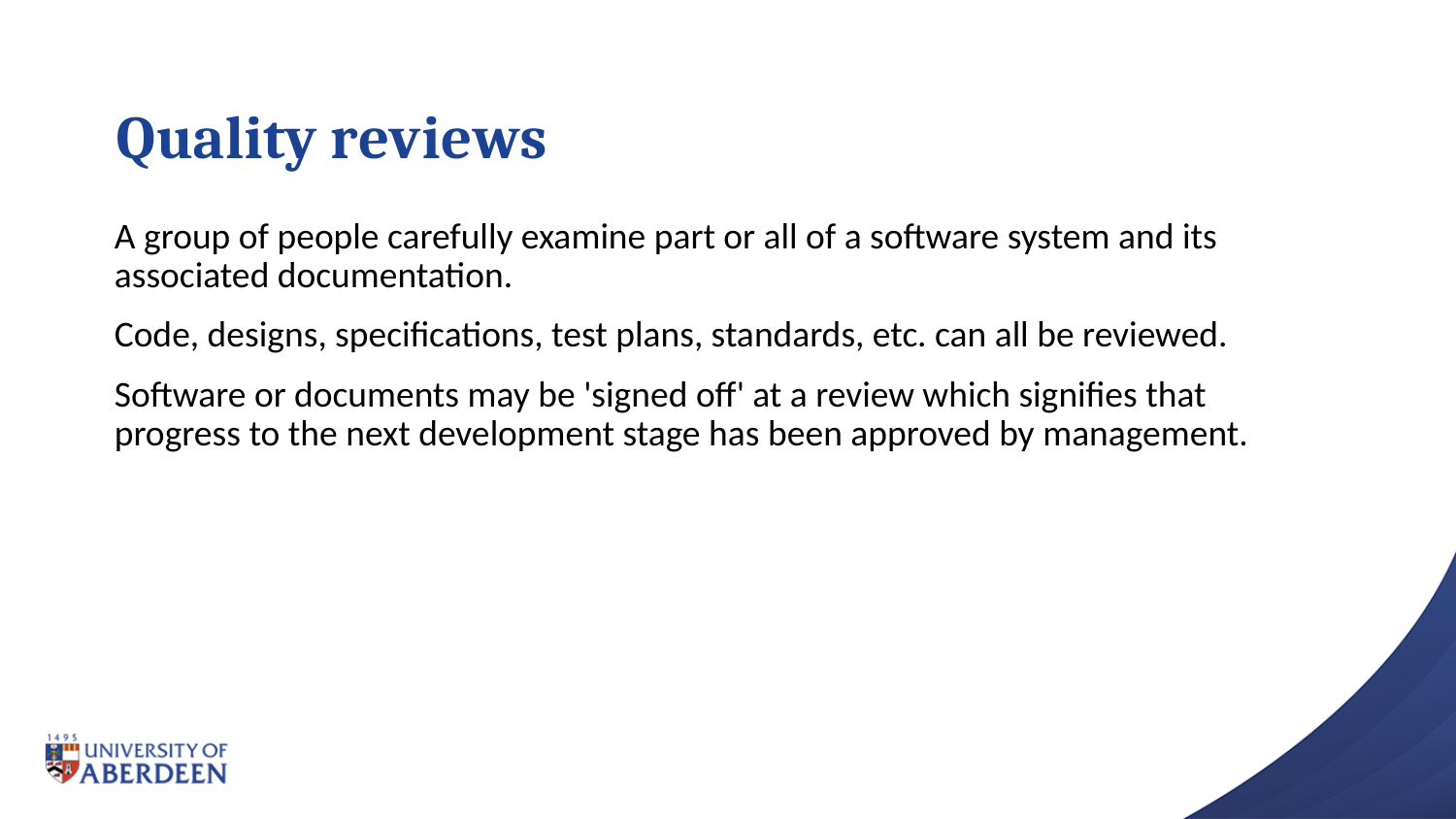

# Quality reviews
A group of people carefully examine part or all of a software system and its associated documentation.
Code, designs, specifications, test plans, standards, etc. can all be reviewed.
Software or documents may be 'signed off' at a review which signifies that progress to the next development stage has been approved by management.
Chapter 24 Quality management
33
10/12/2014